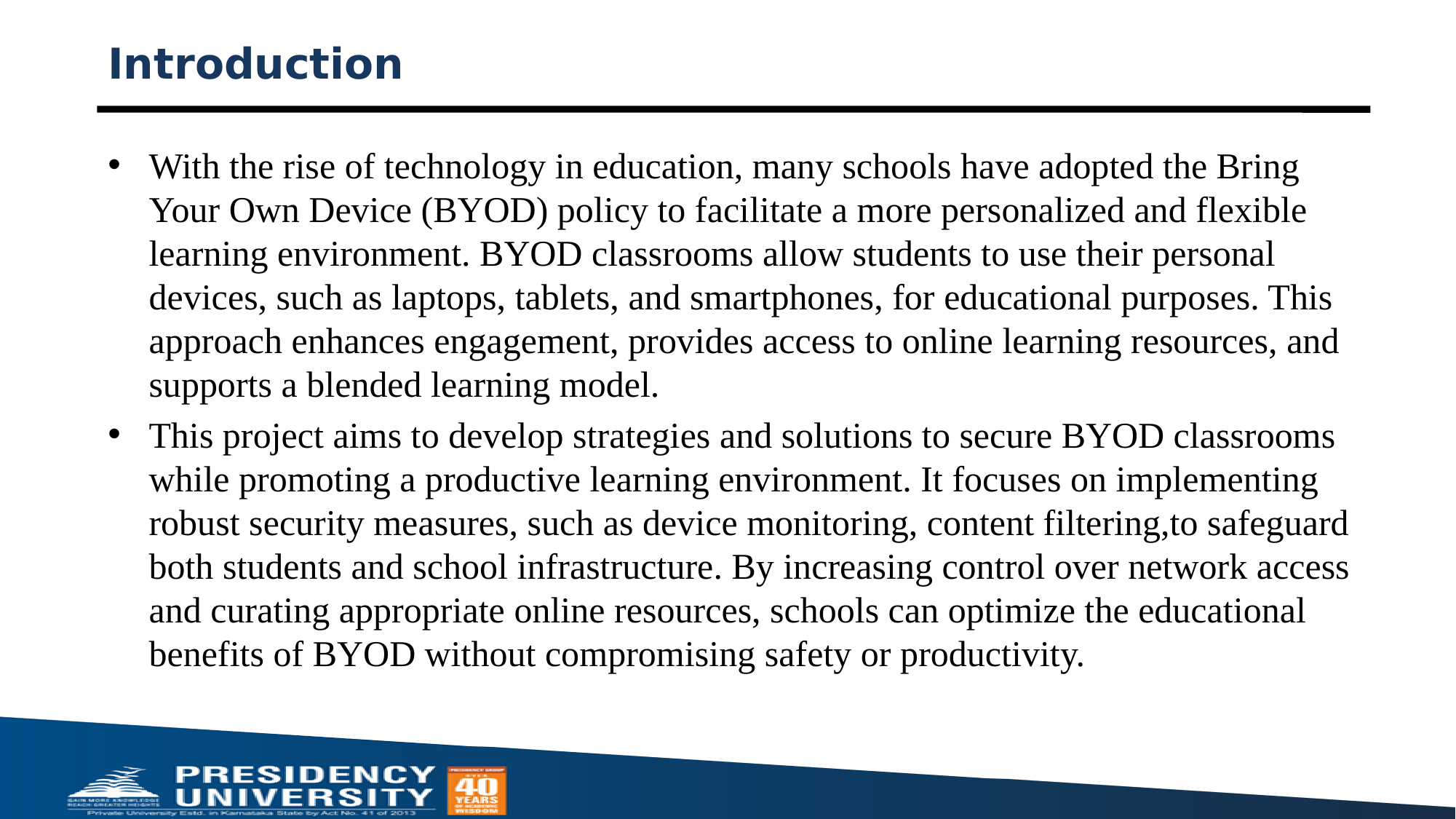

# Introduction
With the rise of technology in education, many schools have adopted the Bring Your Own Device (BYOD) policy to facilitate a more personalized and flexible learning environment. BYOD classrooms allow students to use their personal devices, such as laptops, tablets, and smartphones, for educational purposes. This approach enhances engagement, provides access to online learning resources, and supports a blended learning model.
This project aims to develop strategies and solutions to secure BYOD classrooms while promoting a productive learning environment. It focuses on implementing robust security measures, such as device monitoring, content filtering,to safeguard both students and school infrastructure. By increasing control over network access and curating appropriate online resources, schools can optimize the educational benefits of BYOD without compromising safety or productivity.